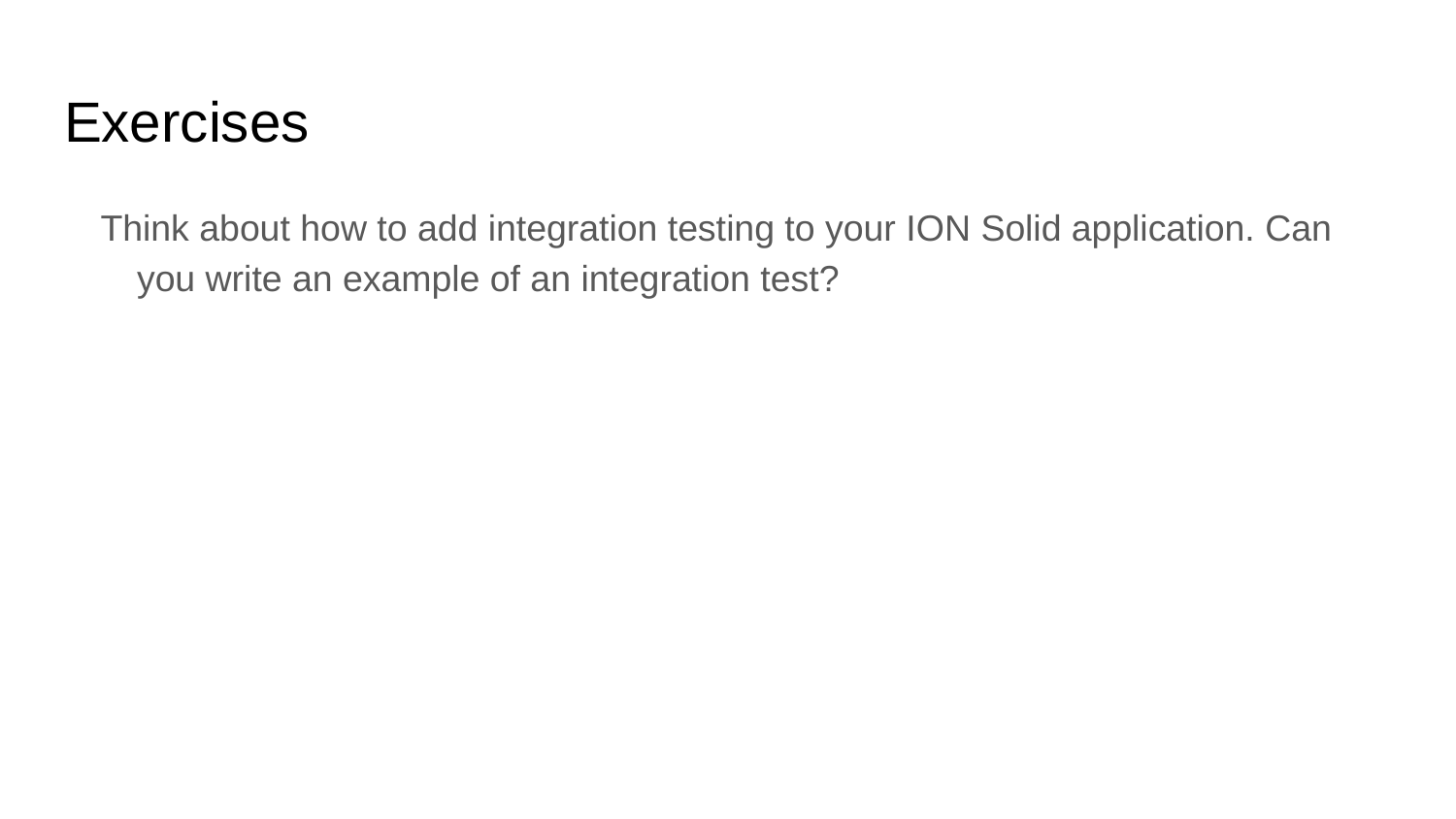

# Exercises
Think about how to add integration testing to your ION Solid application. Can you write an example of an integration test?